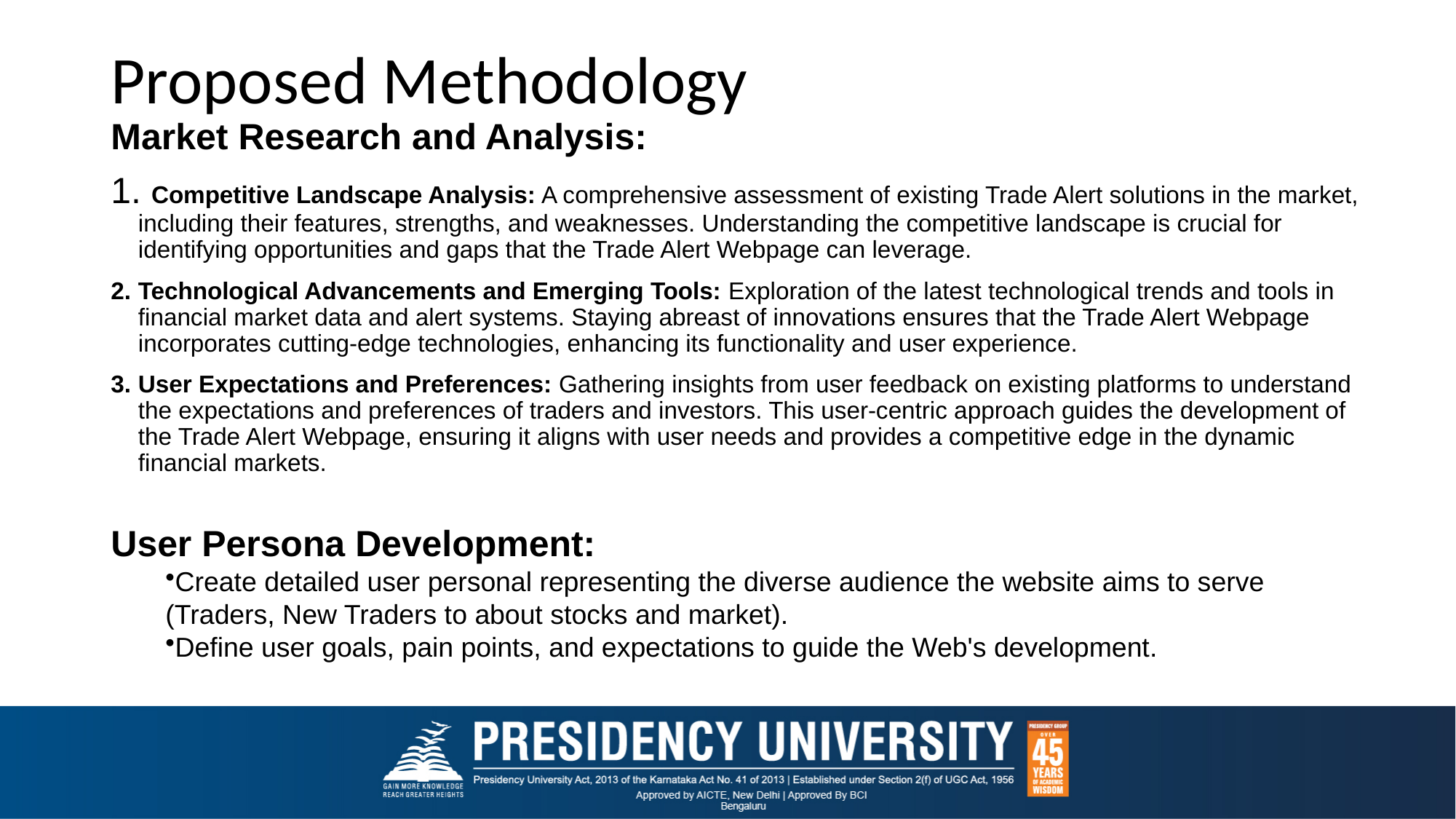

# Proposed Methodology
Market Research and Analysis:
 Competitive Landscape Analysis: A comprehensive assessment of existing Trade Alert solutions in the market, including their features, strengths, and weaknesses. Understanding the competitive landscape is crucial for identifying opportunities and gaps that the Trade Alert Webpage can leverage.
Technological Advancements and Emerging Tools: Exploration of the latest technological trends and tools in financial market data and alert systems. Staying abreast of innovations ensures that the Trade Alert Webpage incorporates cutting-edge technologies, enhancing its functionality and user experience.
User Expectations and Preferences: Gathering insights from user feedback on existing platforms to understand the expectations and preferences of traders and investors. This user-centric approach guides the development of the Trade Alert Webpage, ensuring it aligns with user needs and provides a competitive edge in the dynamic financial markets.

User Persona Development:
Create detailed user personal representing the diverse audience the website aims to serve (Traders, New Traders to about stocks and market).
Define user goals, pain points, and expectations to guide the Web's development.